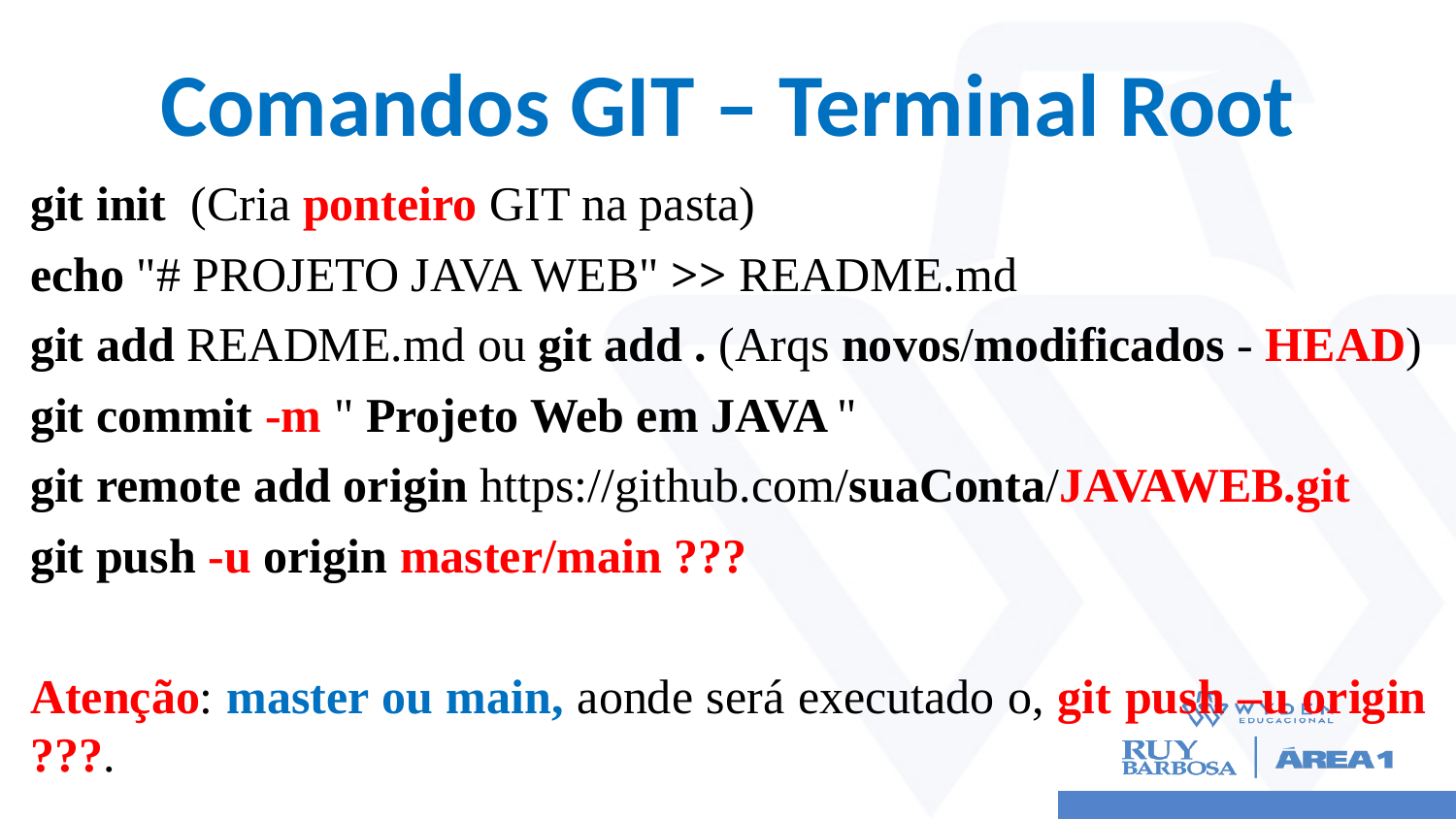

# Comandos GIT – Terminal Root
git init  (Cria ponteiro GIT na pasta)
echo "# PROJETO JAVA WEB" >> README.md
git add README.md ou git add . (Arqs novos/modificados - HEAD)
git commit -m " Projeto Web em JAVA "
git remote add origin https://github.com/suaConta/JAVAWEB.git
git push -u origin master/main ???

Atenção: master ou main, aonde será executado o, git push –u origin ???.